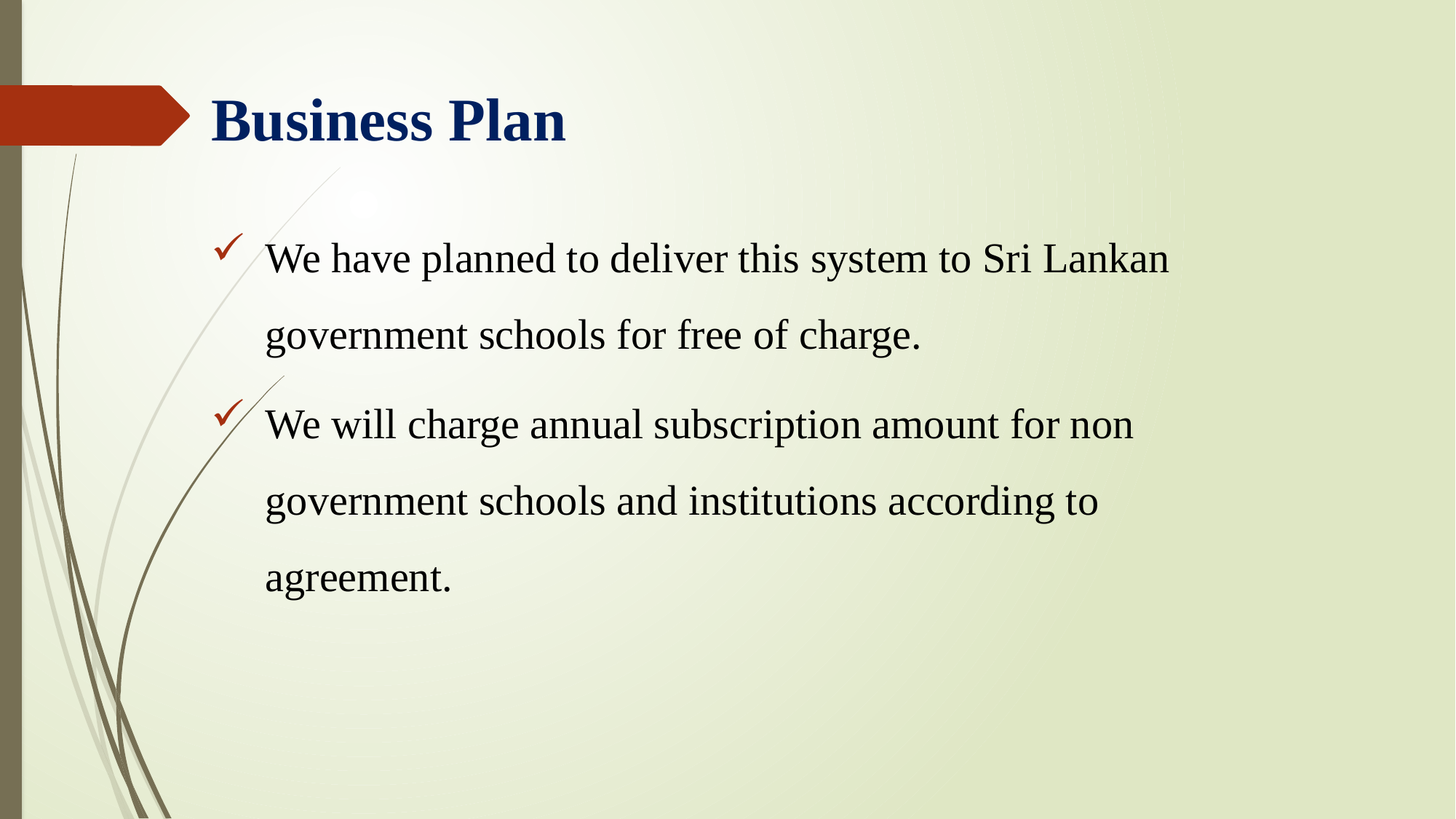

# Business Plan
We have planned to deliver this system to Sri Lankan government schools for free of charge.
We will charge annual subscription amount for non government schools and institutions according to agreement.